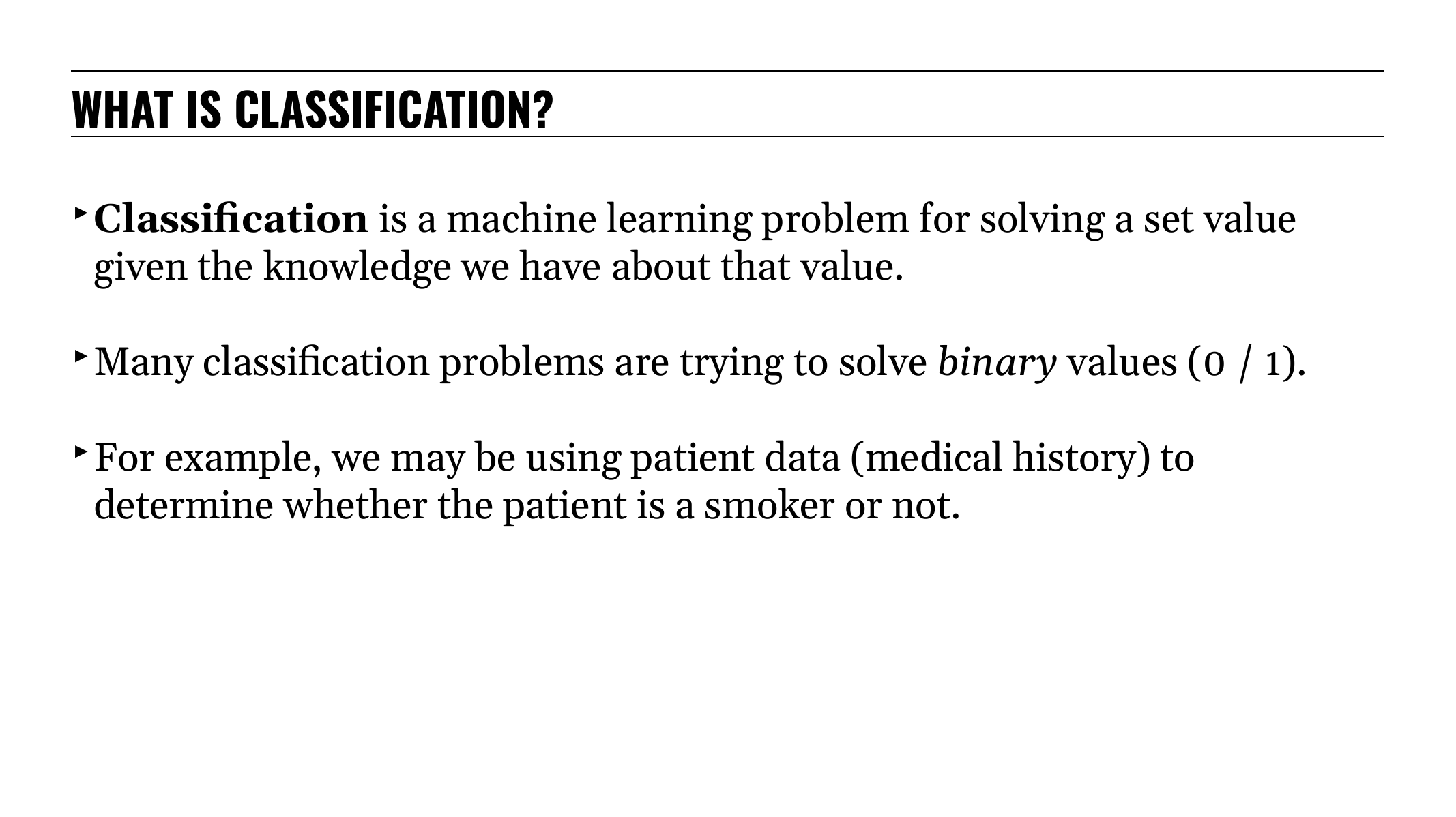

WHAT IS CLASSIFICATION?

Classification is a machine learning problem for solving a set value given the knowledge we have about that value.

Many classification problems are trying to solve binary values (0 / 1).

For example, we may be using patient data (medical history) to determine whether the patient is a smoker or not.